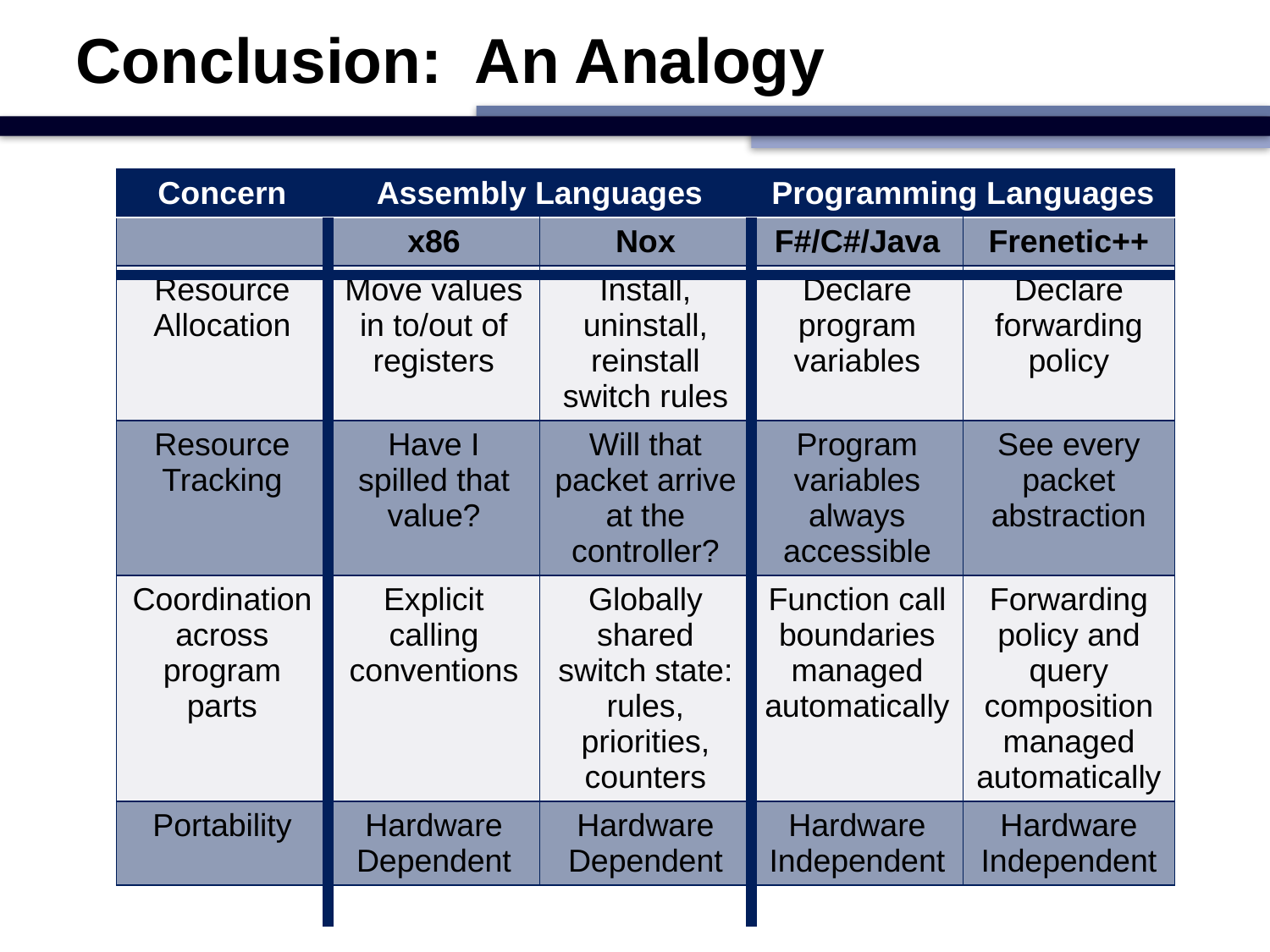

# Conclusion:  An Analogy
| Concern | Assembly Languages |  | Programming Languages |  |
| --- | --- | --- | --- | --- |
|  | x86 | Nox | F#/C#/Java | Frenetic++ |
| Resource Allocation | Move values in to/out of registers | Install, uninstall, reinstall switch rules | Declare program variables | Declare forwarding policy |
| Resource Tracking | Have I spilled that value? | Will that packet arrive at the controller? | Program variables always accessible | See every packet abstraction |
| Coordination across program parts | Explicit calling conventions | Globally shared switch state: rules, priorities, counters | Function call boundaries managed automatically | Forwarding policy and query composition managed automatically |
| Portability | Hardware Dependent | Hardware Dependent | Hardware Independent | Hardware Independent |
37